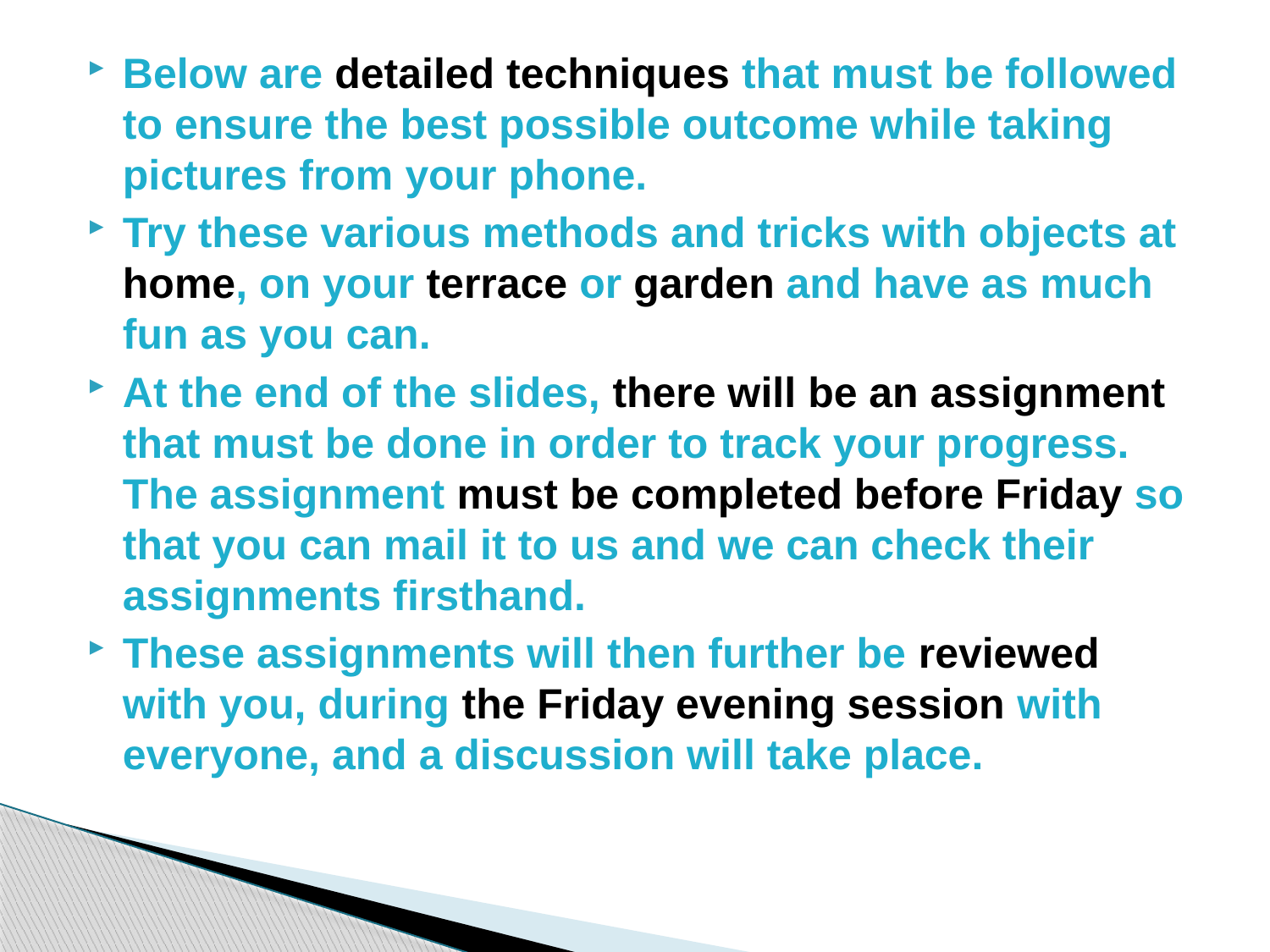

Below are detailed techniques that must be followed to ensure the best possible outcome while taking pictures from your phone.
Try these various methods and tricks with objects at home, on your terrace or garden and have as much fun as you can.
At the end of the slides, there will be an assignment that must be done in order to track your progress. The assignment must be completed before Friday so that you can mail it to us and we can check their assignments firsthand.
These assignments will then further be reviewed with you, during the Friday evening session with everyone, and a discussion will take place.